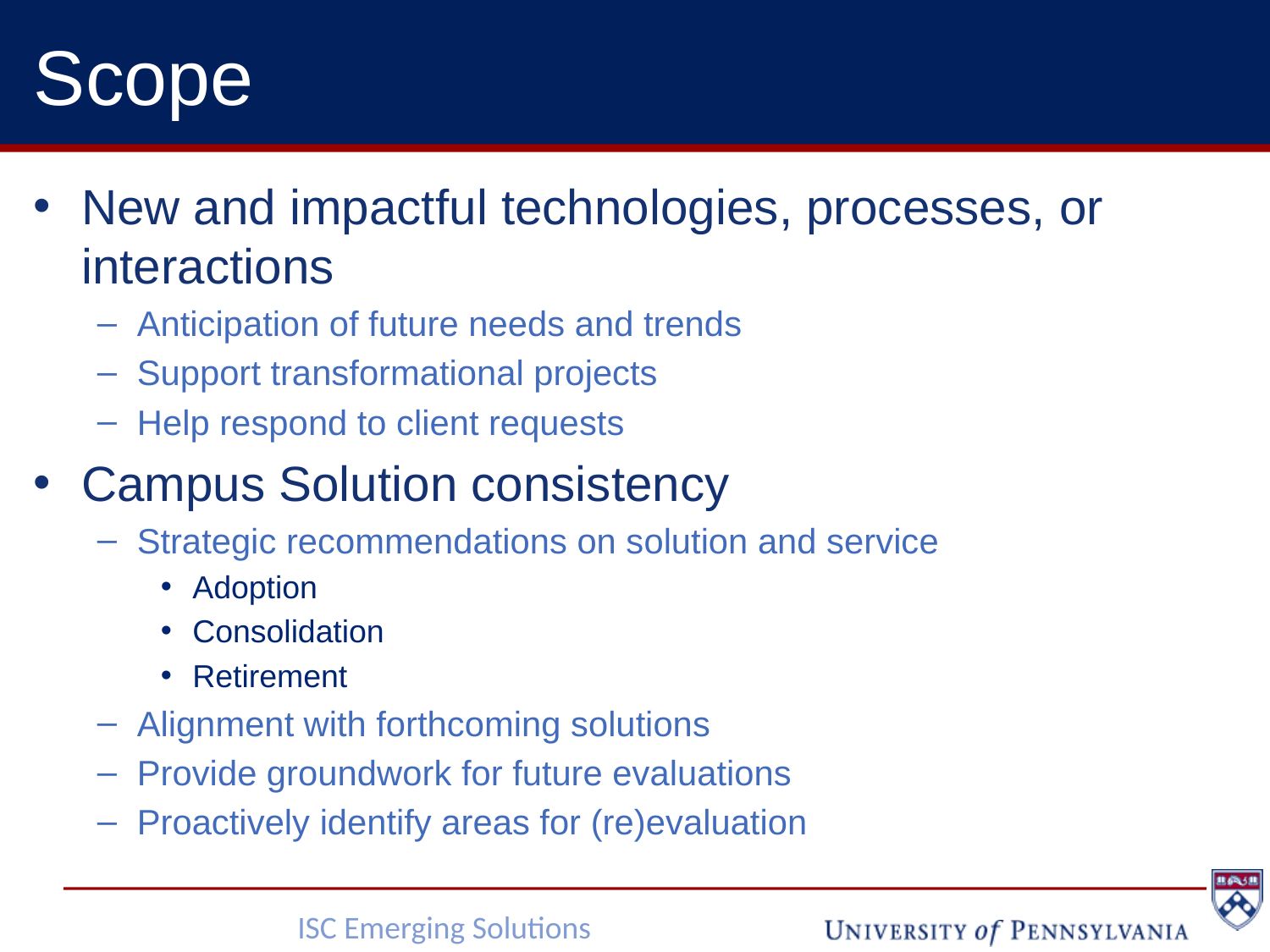

# Scope
New and impactful technologies, processes, or interactions
Anticipation of future needs and trends
Support transformational projects
Help respond to client requests
Campus Solution consistency
Strategic recommendations on solution and service
Adoption
Consolidation
Retirement
Alignment with forthcoming solutions
Provide groundwork for future evaluations
Proactively identify areas for (re)evaluation